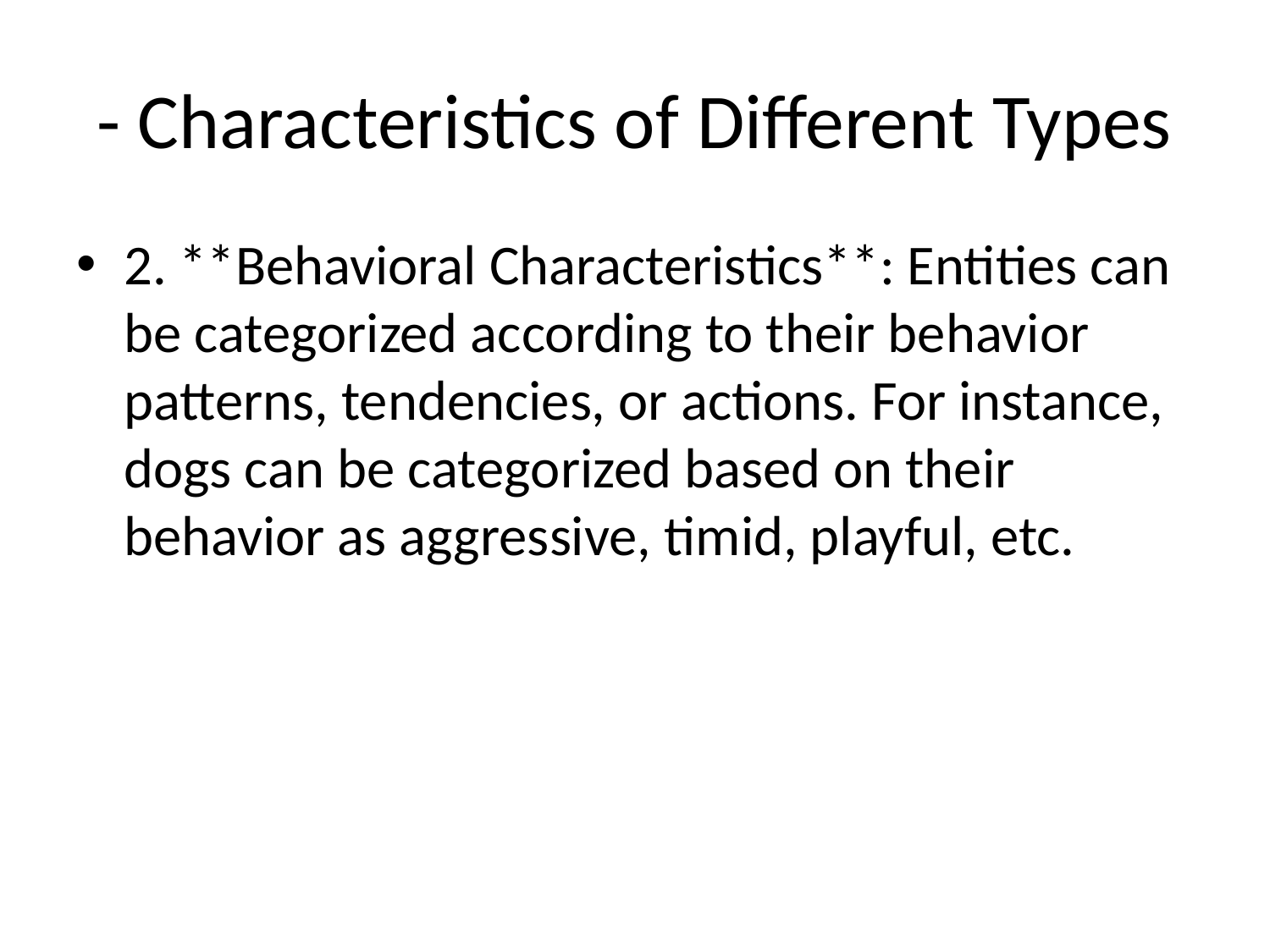

# - Characteristics of Different Types
2. **Behavioral Characteristics**: Entities can be categorized according to their behavior patterns, tendencies, or actions. For instance, dogs can be categorized based on their behavior as aggressive, timid, playful, etc.